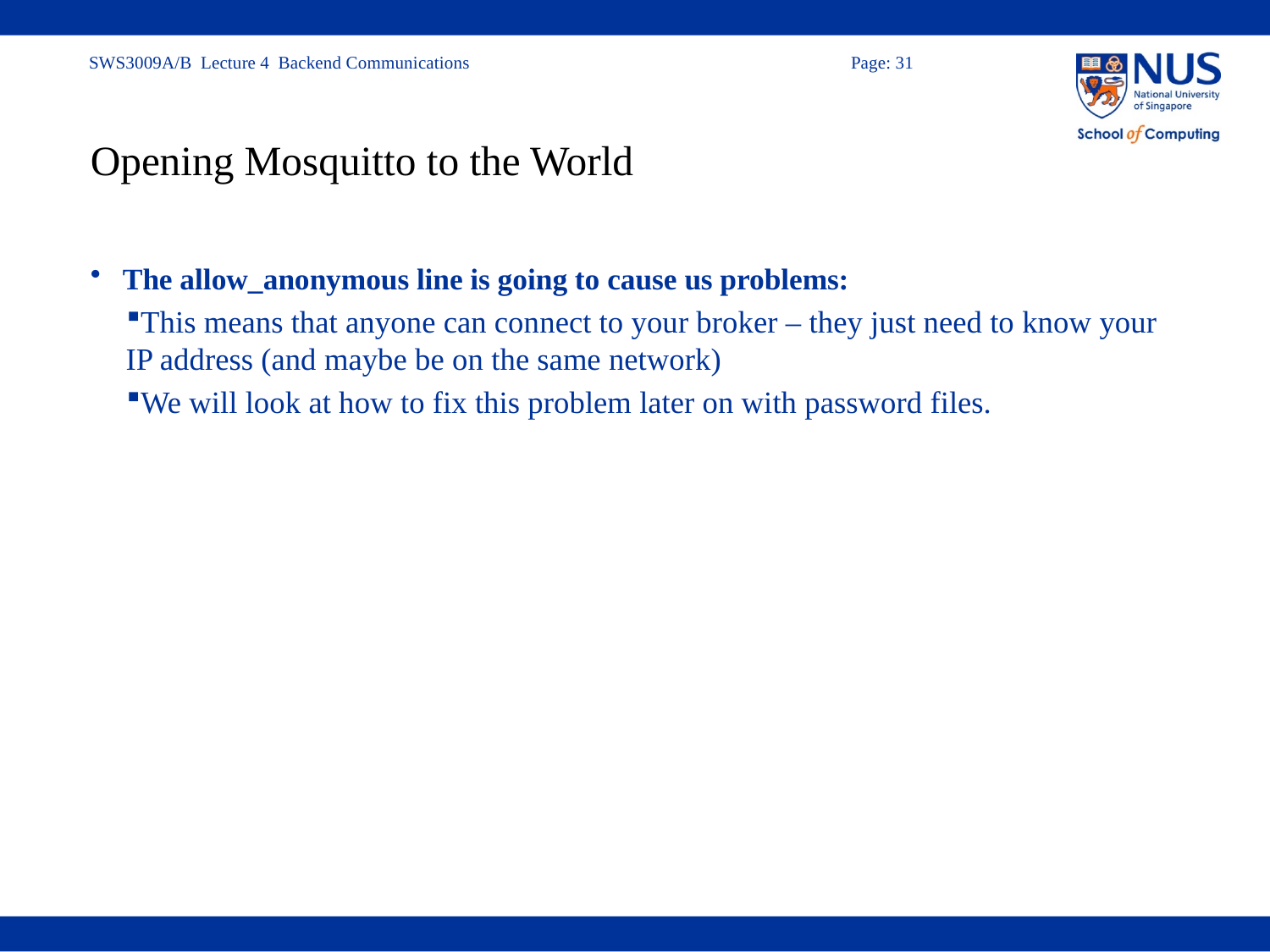

# Opening Mosquitto to the World
The allow_anonymous line is going to cause us problems:
This means that anyone can connect to your broker – they just need to know your IP address (and maybe be on the same network)
We will look at how to fix this problem later on with password files.